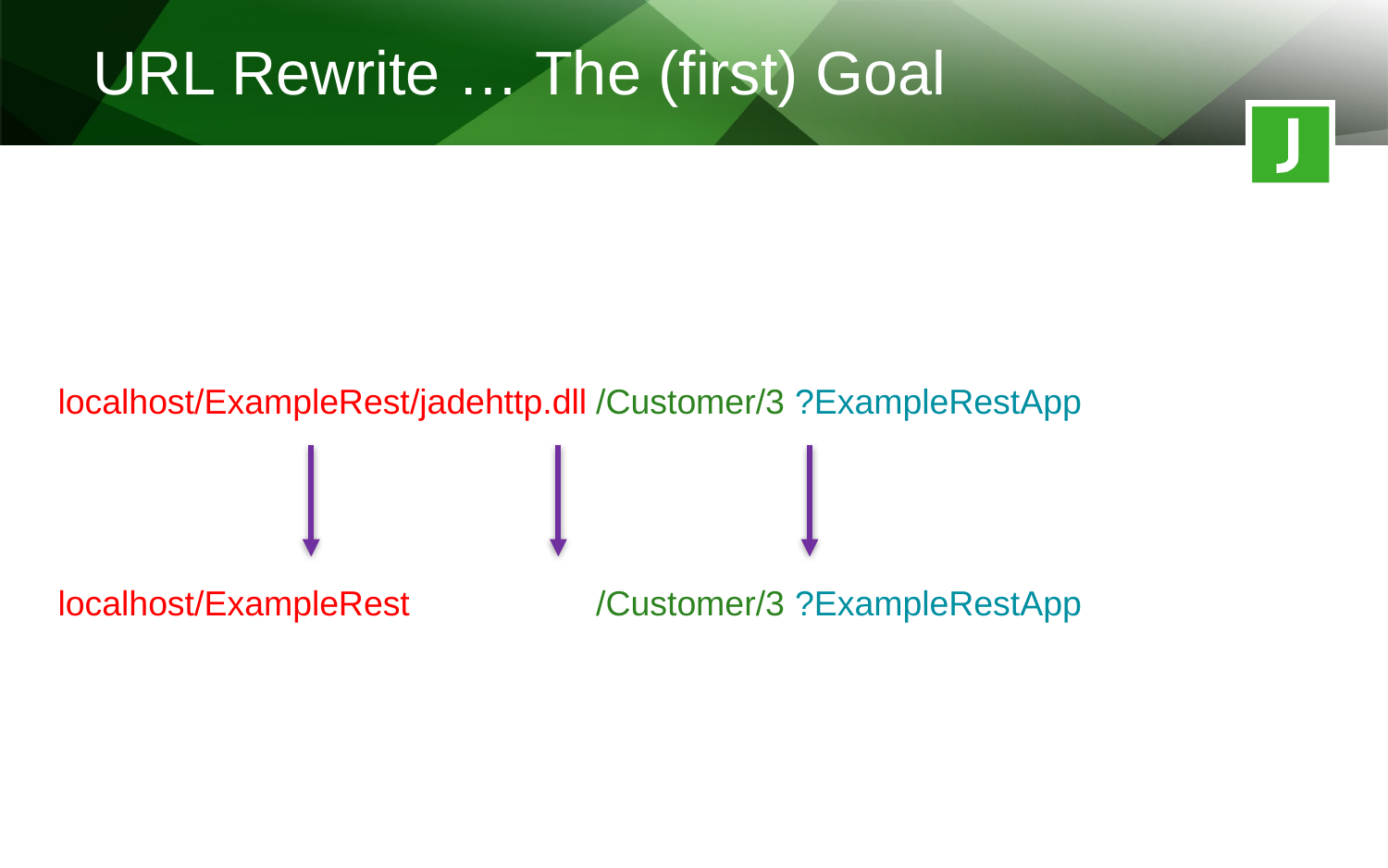

URL Rewrite … The (first) Goal
localhost/ExampleRest/jadehttp.dll
?ExampleRestApp
/Customer/3
localhost/ExampleRest
?ExampleRestApp
/Customer/3